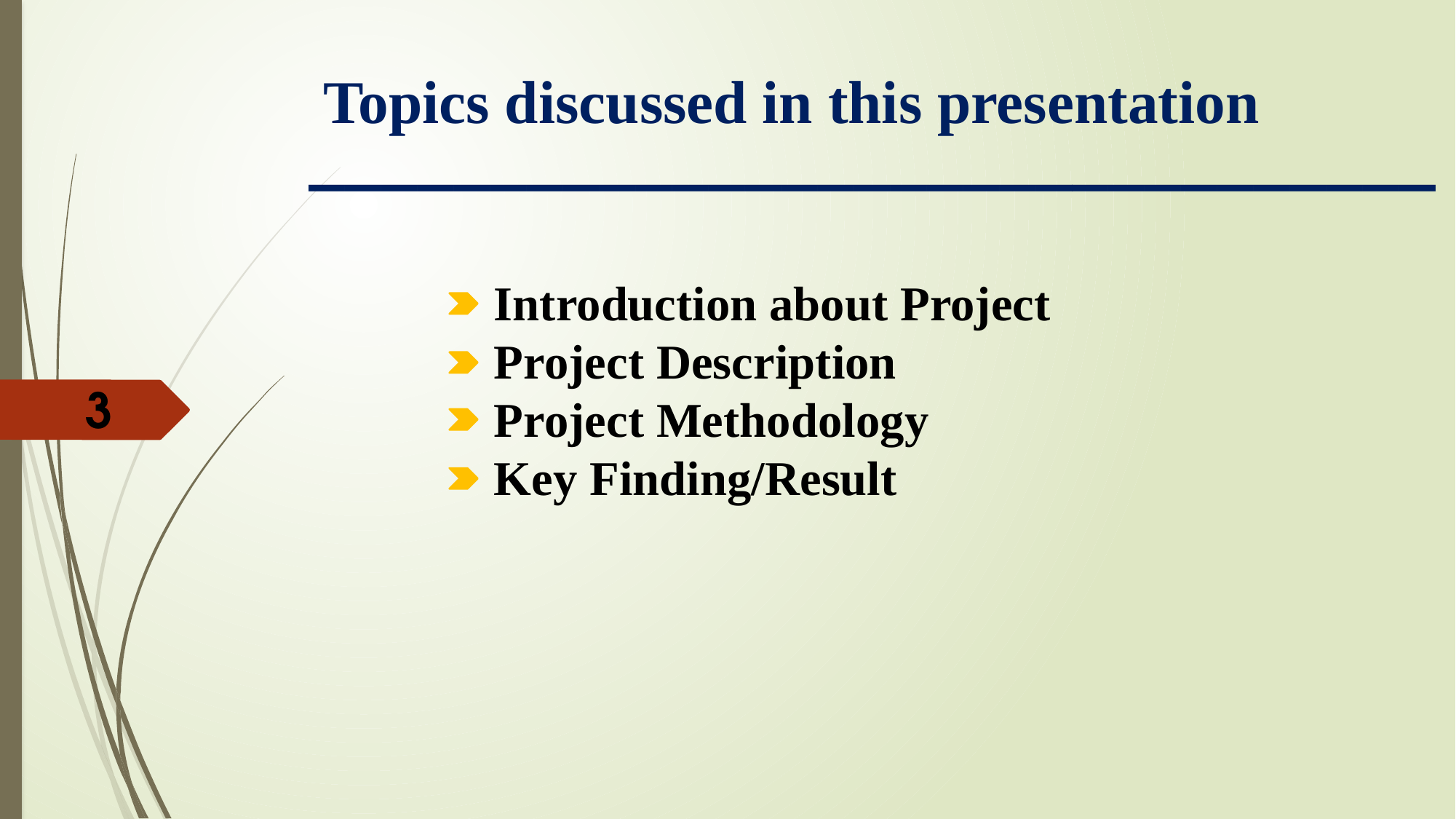

# Topics discussed in this presentation
_______________________________
 Introduction about Project
 Project Description
 Project Methodology
 Key Finding/Result

3